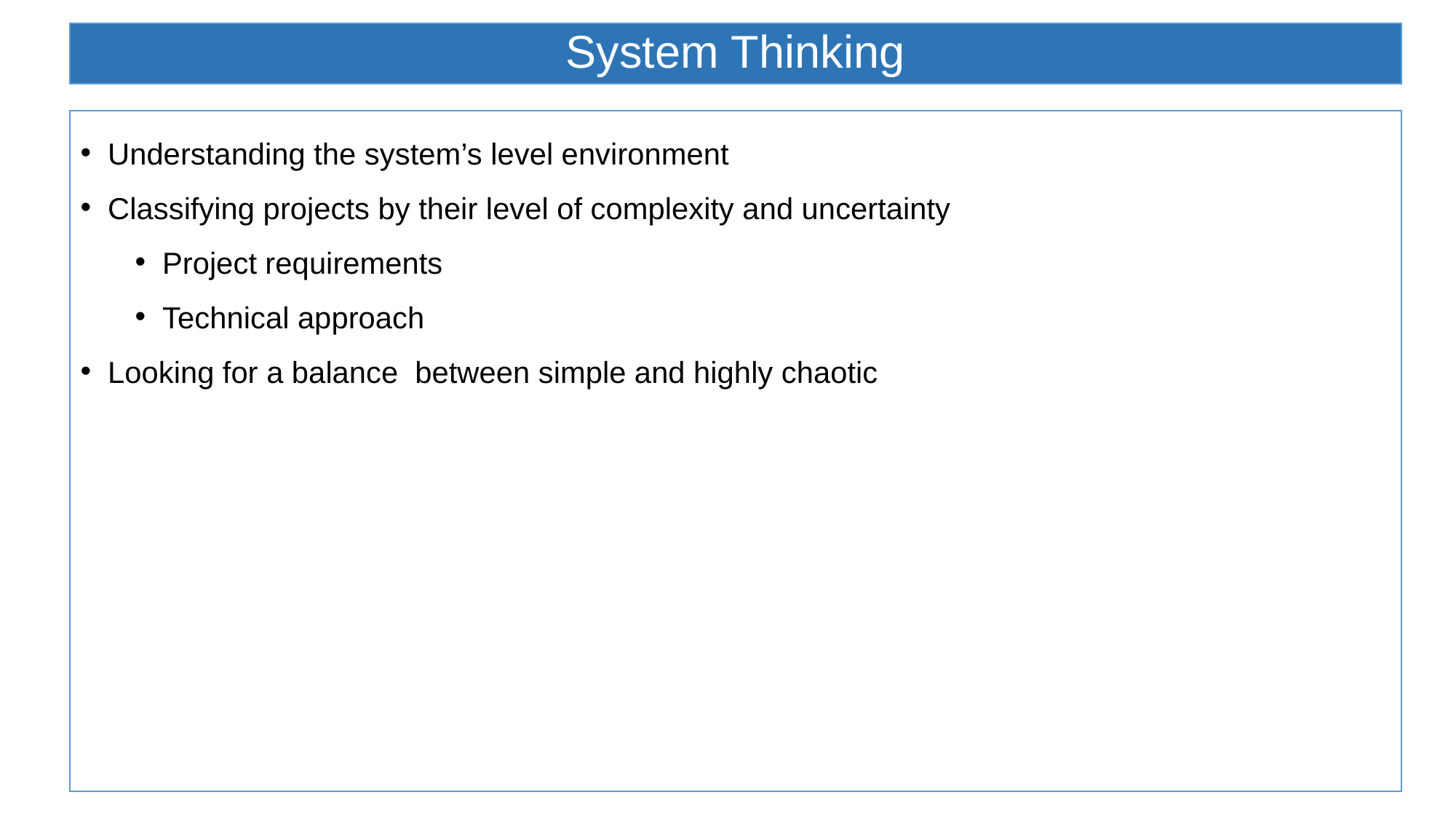

# System Thinking
Understanding the system’s level environment
Classifying projects by their level of complexity and uncertainty
Project requirements
Technical approach
Looking for a balance  between simple and highly chaotic